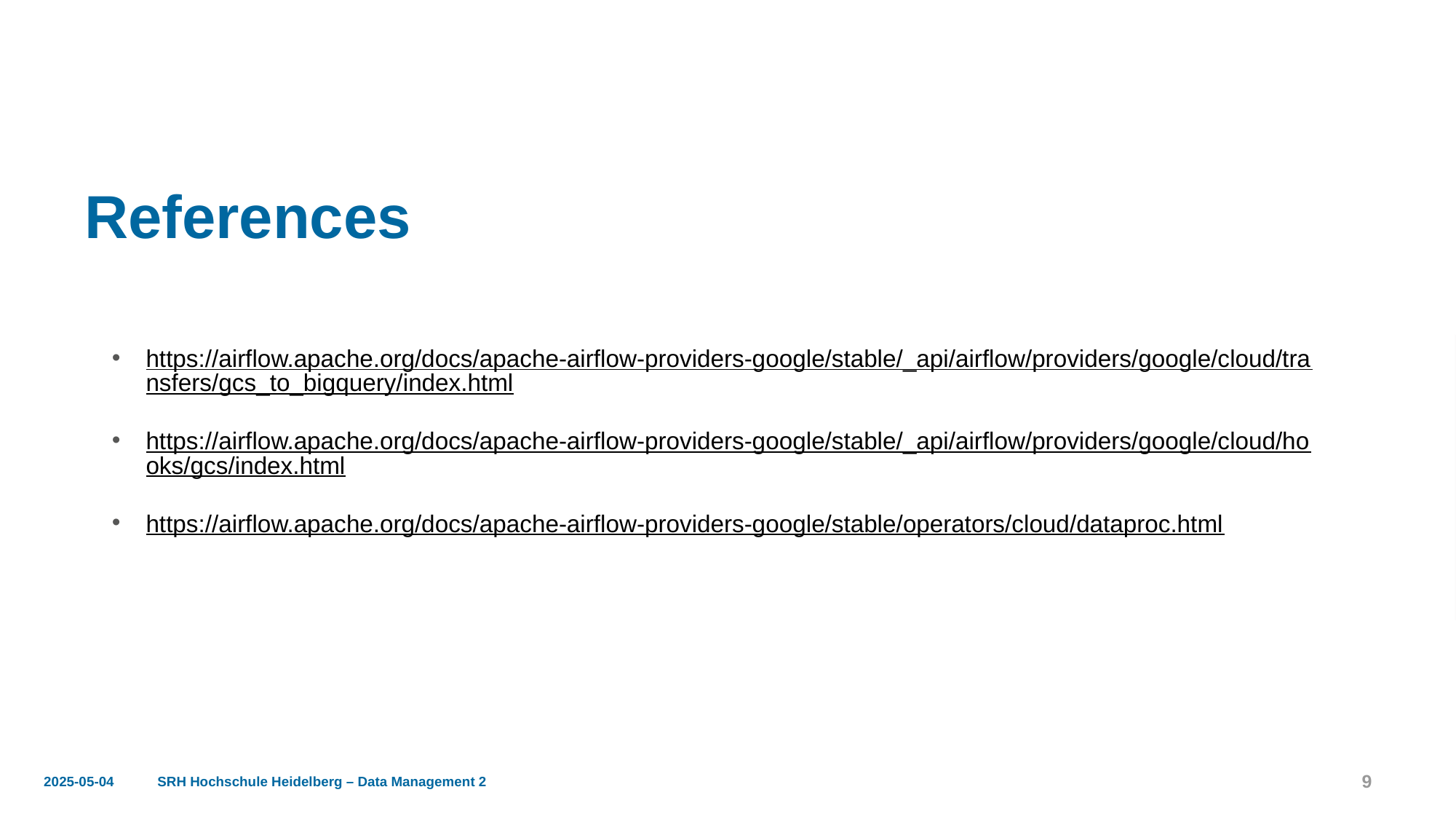

# References
https://airflow.apache.org/docs/apache-airflow-providers-google/stable/_api/airflow/providers/google/cloud/transfers/gcs_to_bigquery/index.html

https://airflow.apache.org/docs/apache-airflow-providers-google/stable/_api/airflow/providers/google/cloud/hooks/gcs/index.html

https://airflow.apache.org/docs/apache-airflow-providers-google/stable/operators/cloud/dataproc.html

2025-05-04
SRH Hochschule Heidelberg – Data Management 2
9